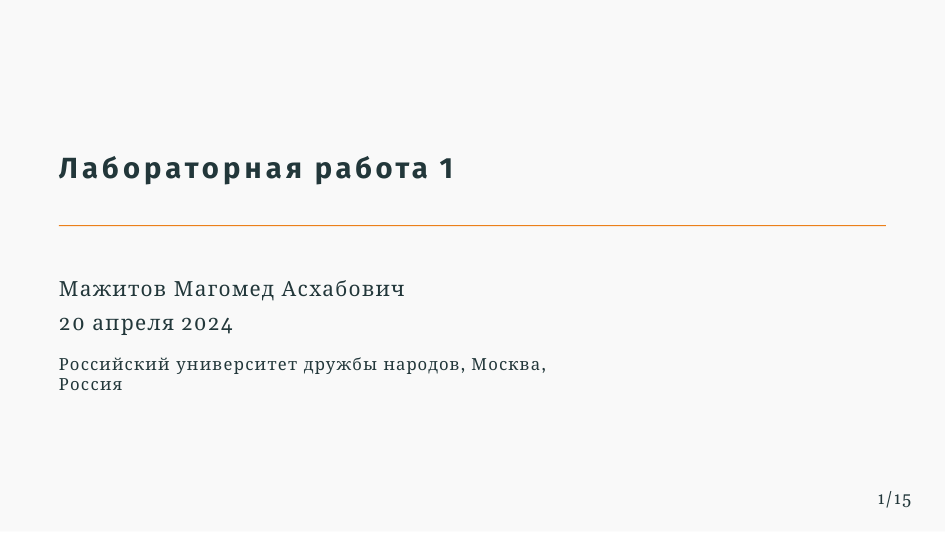

Лабораторная работа 1

Мажитов Магомед Асхабович
20 апреля 2024
Российский университет дружбы народов, Москва, Россия
1/15